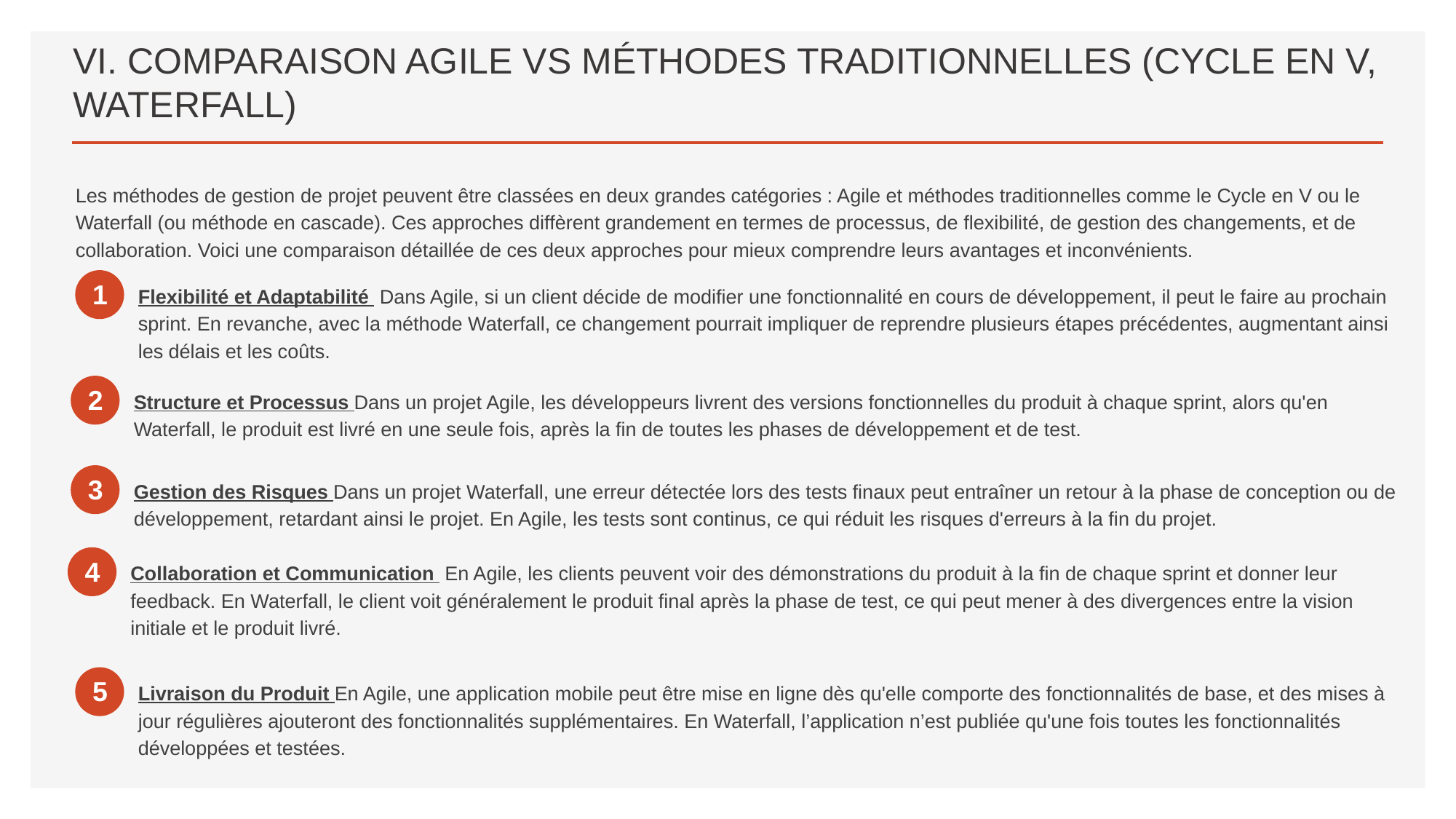

# VI. COMPARAISON AGILE VS MÉTHODES TRADITIONNELLES (CYCLE EN V, WATERFALL)
Les méthodes de gestion de projet peuvent être classées en deux grandes catégories : Agile et méthodes traditionnelles comme le Cycle en V ou le Waterfall (ou méthode en cascade). Ces approches diffèrent grandement en termes de processus, de flexibilité, de gestion des changements, et de collaboration. Voici une comparaison détaillée de ces deux approches pour mieux comprendre leurs avantages et inconvénients.

1
Flexibilité et Adaptabilité  Dans Agile, si un client décide de modifier une fonctionnalité en cours de développement, il peut le faire au prochain sprint. En revanche, avec la méthode Waterfall, ce changement pourrait impliquer de reprendre plusieurs étapes précédentes, augmentant ainsi les délais et les coûts.

2
Structure et Processus Dans un projet Agile, les développeurs livrent des versions fonctionnelles du produit à chaque sprint, alors qu'en Waterfall, le produit est livré en une seule fois, après la fin de toutes les phases de développement et de test.

3
Gestion des Risques Dans un projet Waterfall, une erreur détectée lors des tests finaux peut entraîner un retour à la phase de conception ou de développement, retardant ainsi le projet. En Agile, les tests sont continus, ce qui réduit les risques d'erreurs à la fin du projet.

4
Collaboration et Communication  En Agile, les clients peuvent voir des démonstrations du produit à la fin de chaque sprint et donner leur feedback. En Waterfall, le client voit généralement le produit final après la phase de test, ce qui peut mener à des divergences entre la vision initiale et le produit livré.

5
Livraison du Produit En Agile, une application mobile peut être mise en ligne dès qu'elle comporte des fonctionnalités de base, et des mises à jour régulières ajouteront des fonctionnalités supplémentaires. En Waterfall, l’application n’est publiée qu'une fois toutes les fonctionnalités développées et testées.